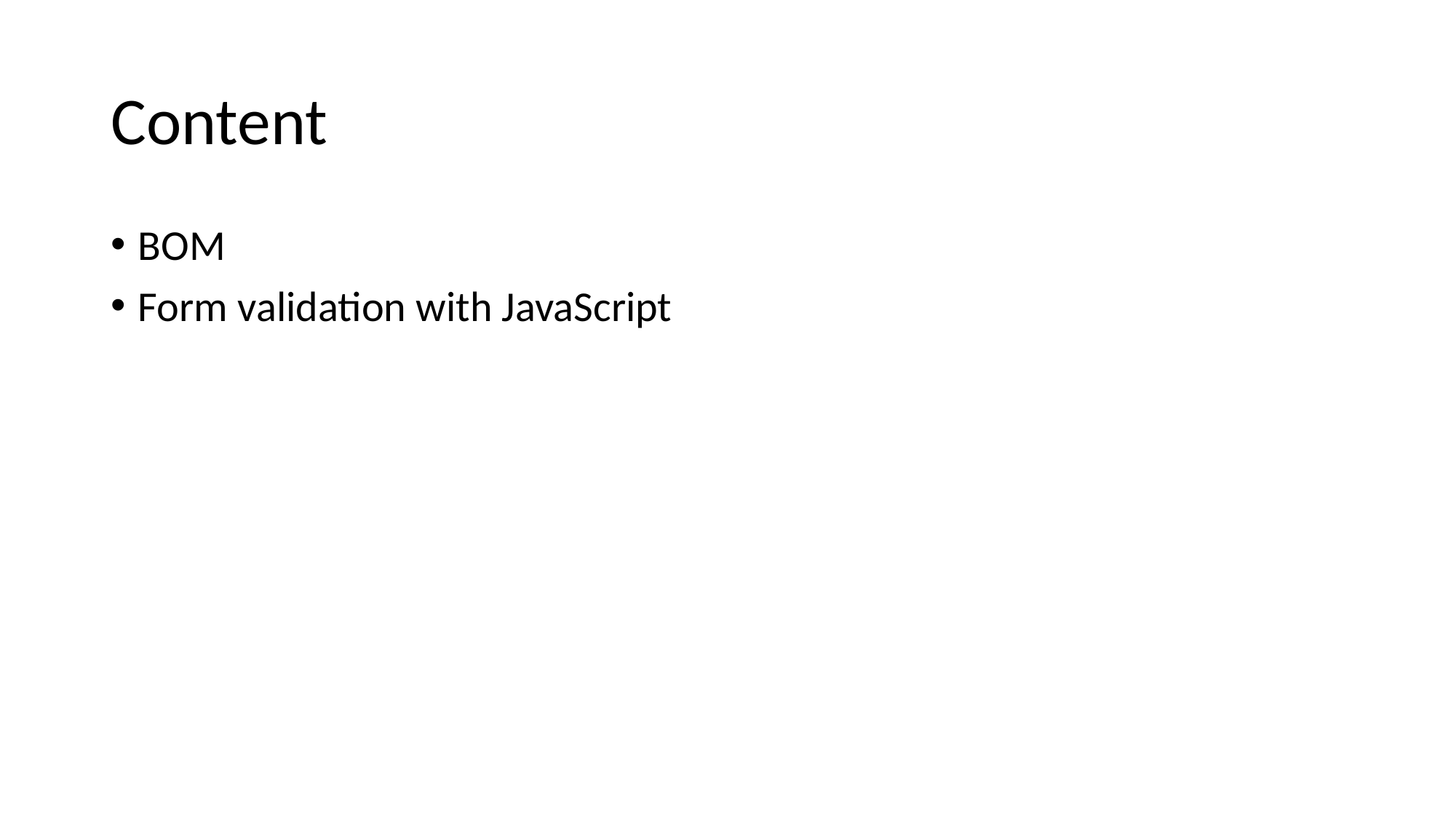

# Content
BOM
Form validation with JavaScript